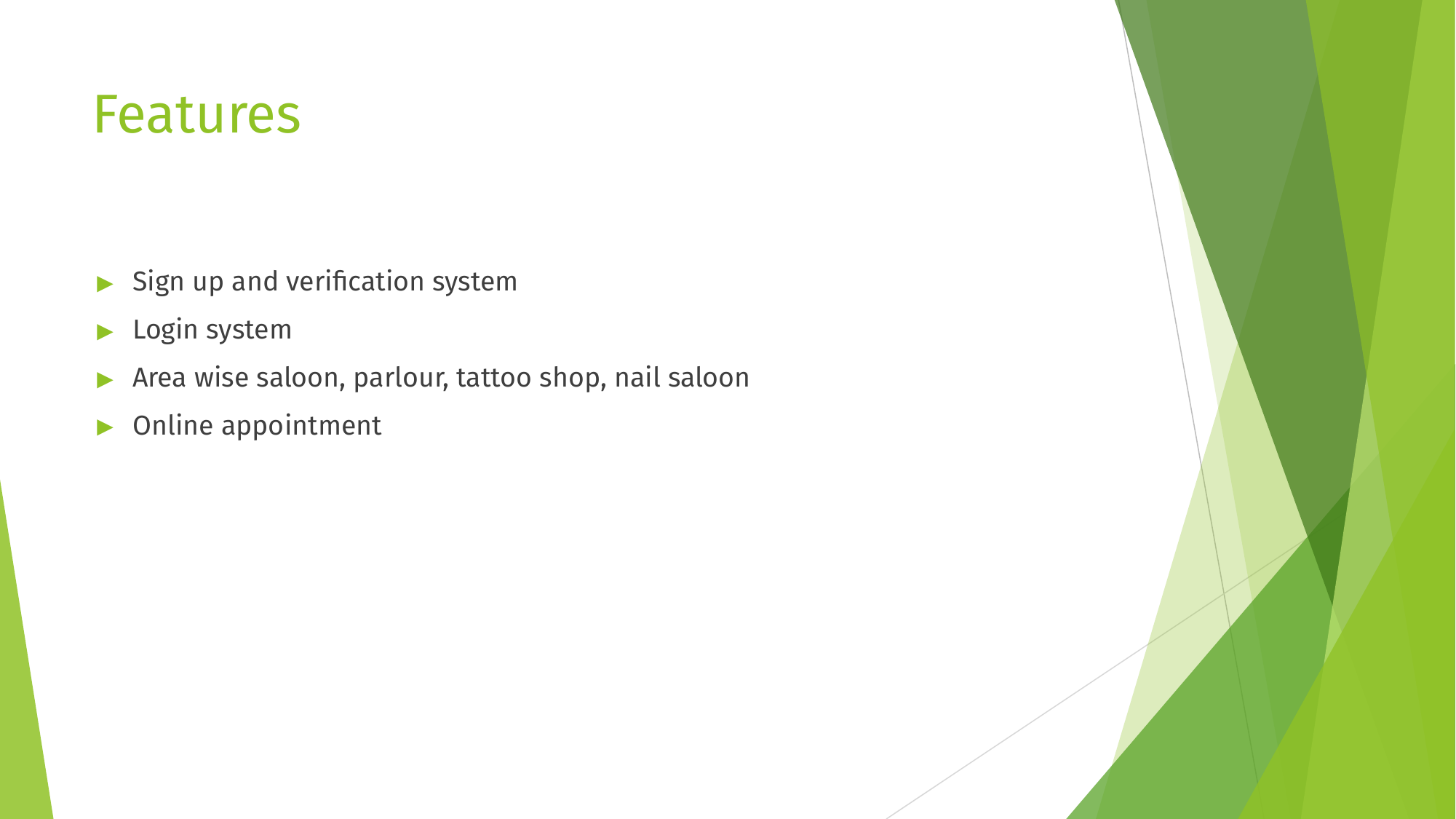

# Features
Sign up and verification system
Login system
Area wise saloon, parlour, tattoo shop, nail saloon
Online appointment